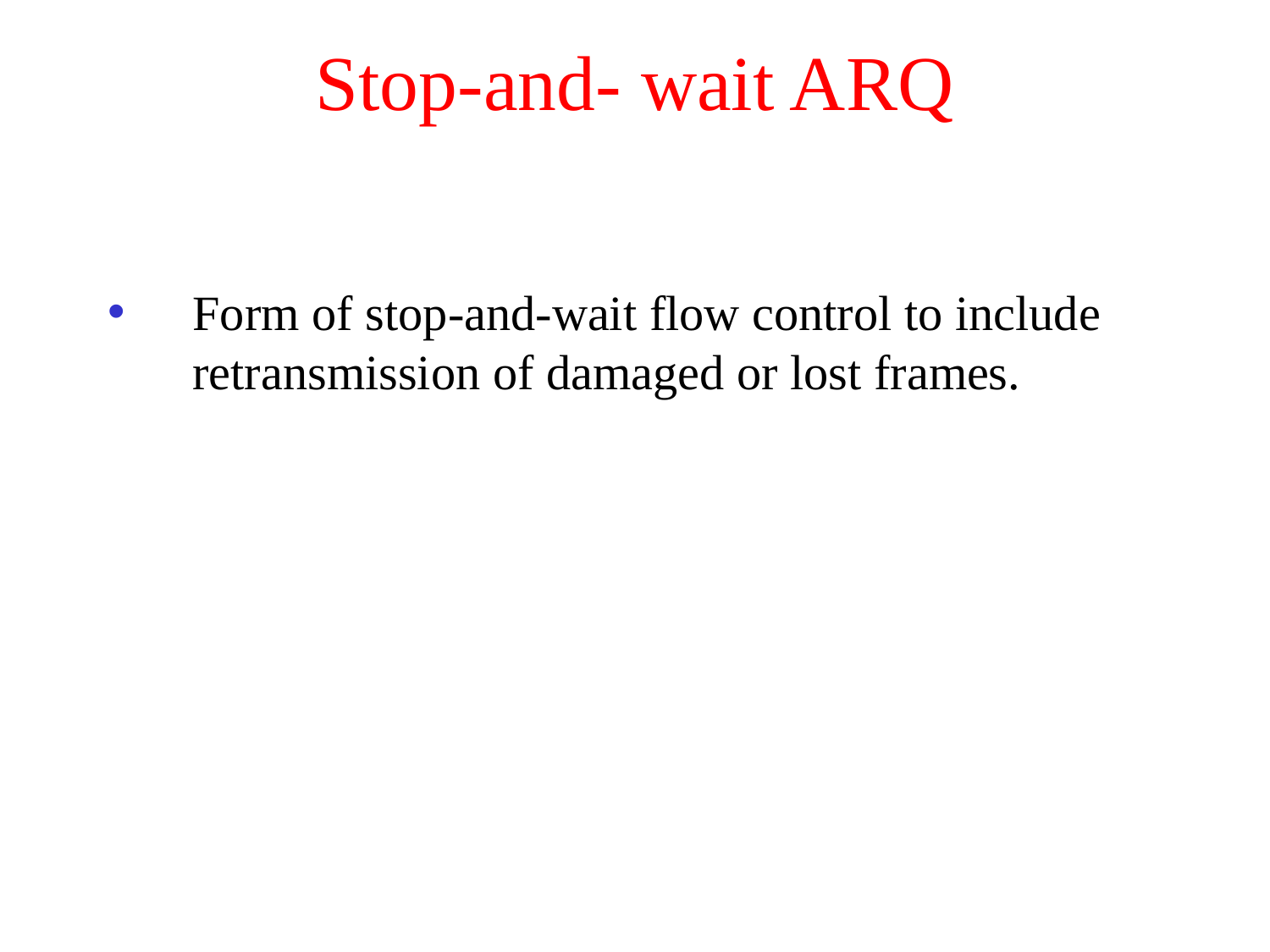

# Stop-and- wait ARQ
Form of stop-and-wait flow control to include retransmission of damaged or lost frames.